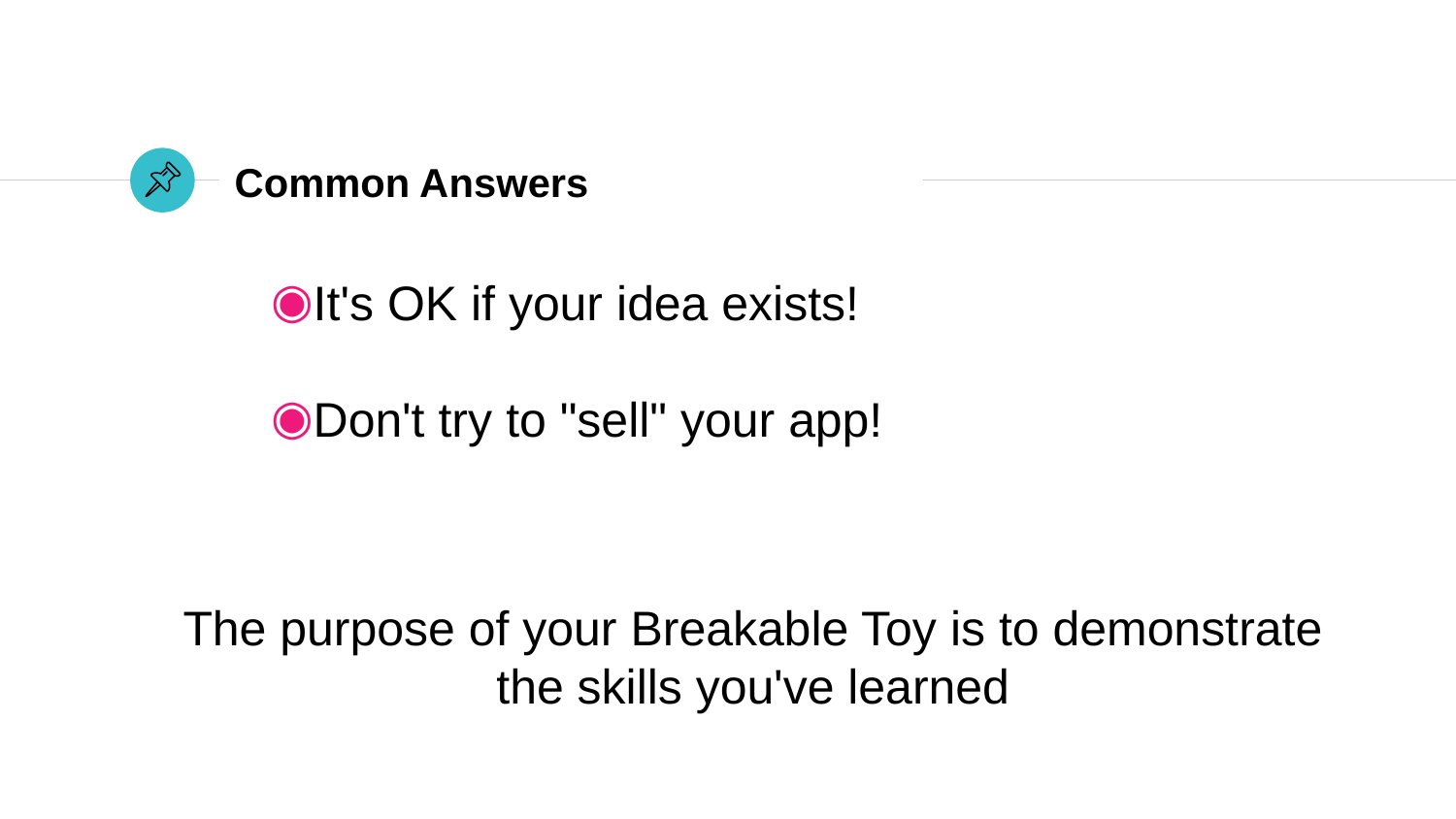

# Common Answers

It's OK if your idea exists!

Don't try to "sell" your app!

The purpose of your Breakable Toy is to demonstrate the skills you've learned